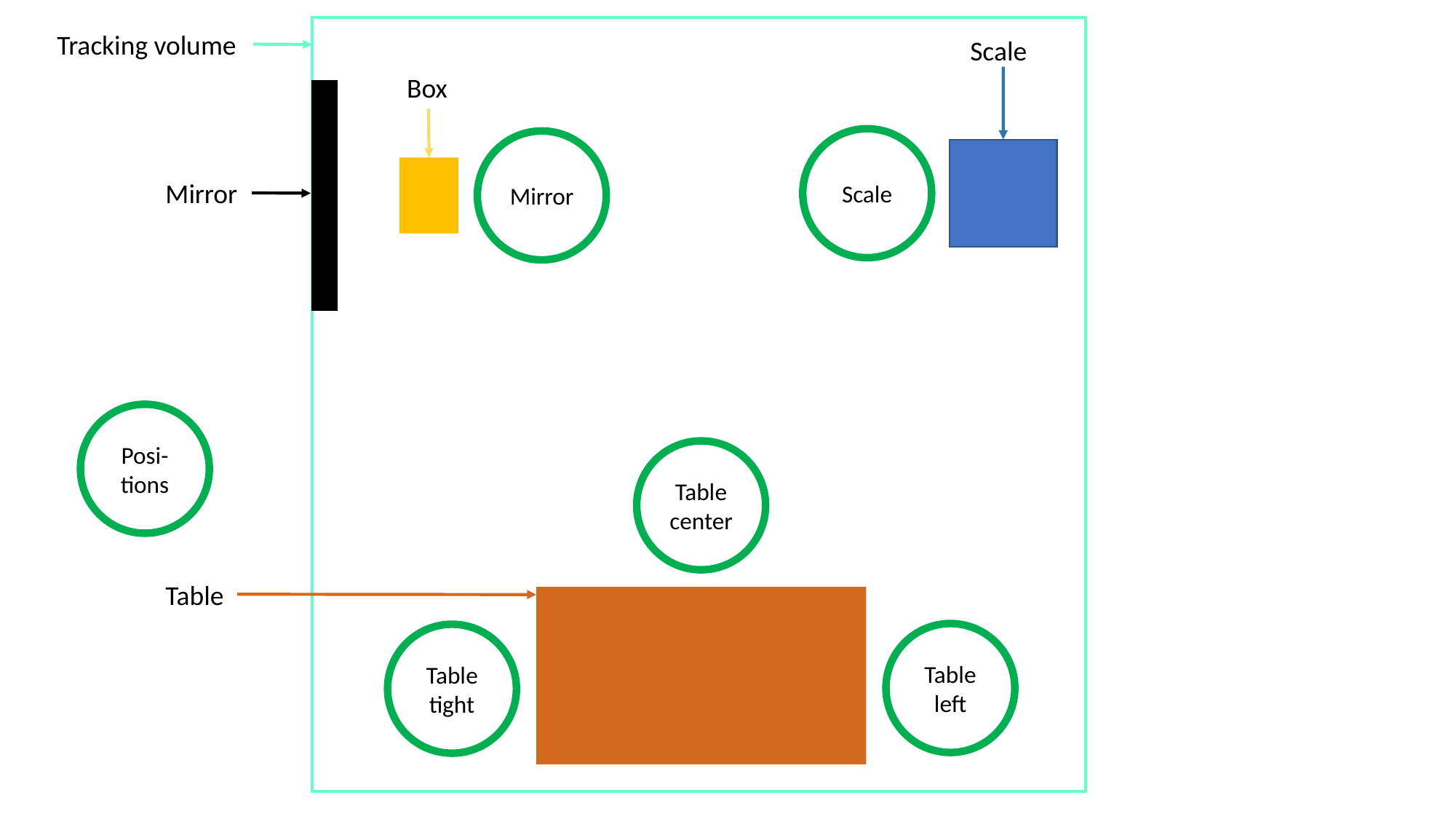

Tracking volume
Scale
Box

Scale
Mirror

Mirror
Posi-tions
Table center
Table

Table left
Table tight